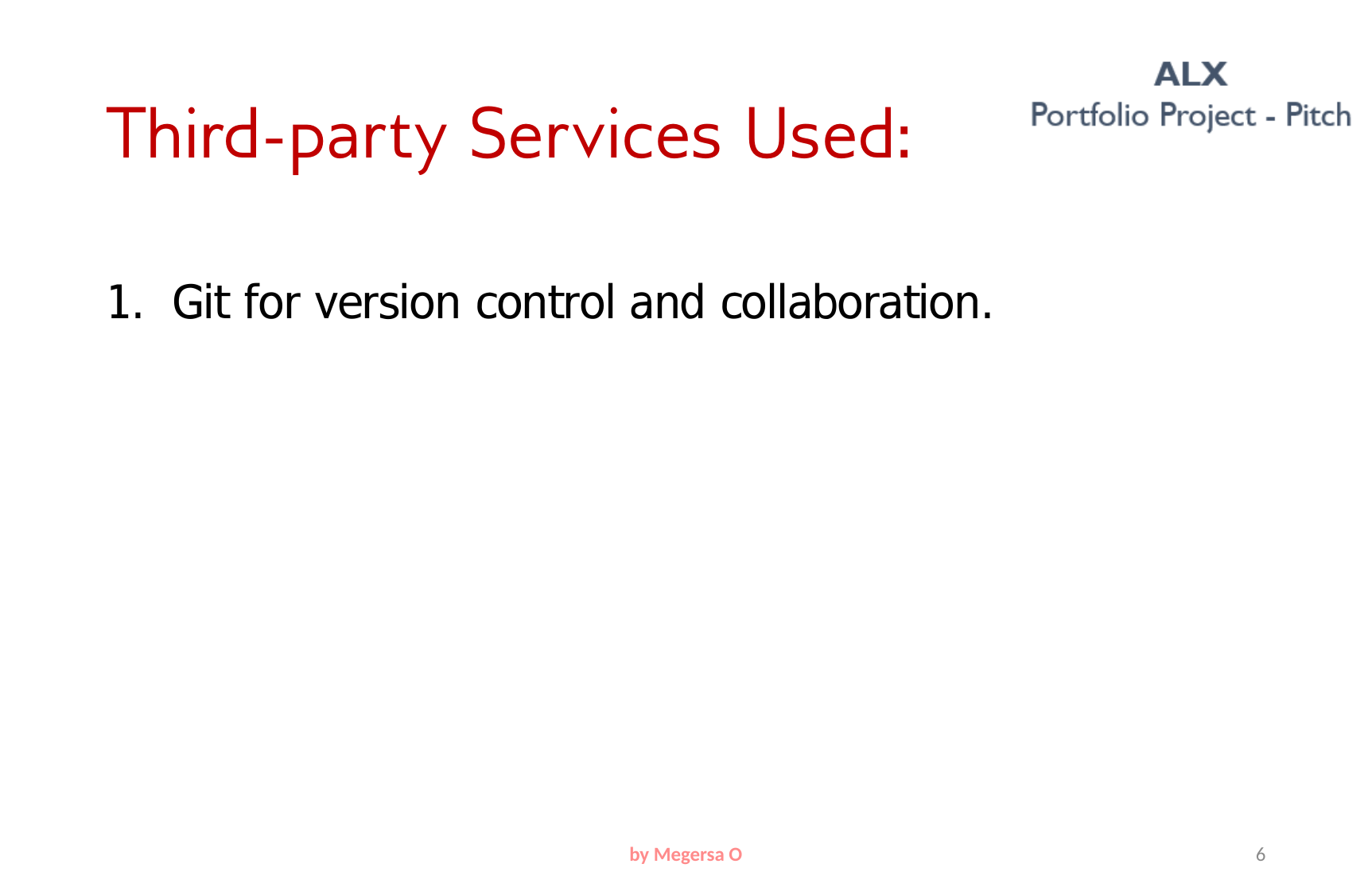

# Third-party Services Used:
Git for version control and collaboration.

by Megersa O
6